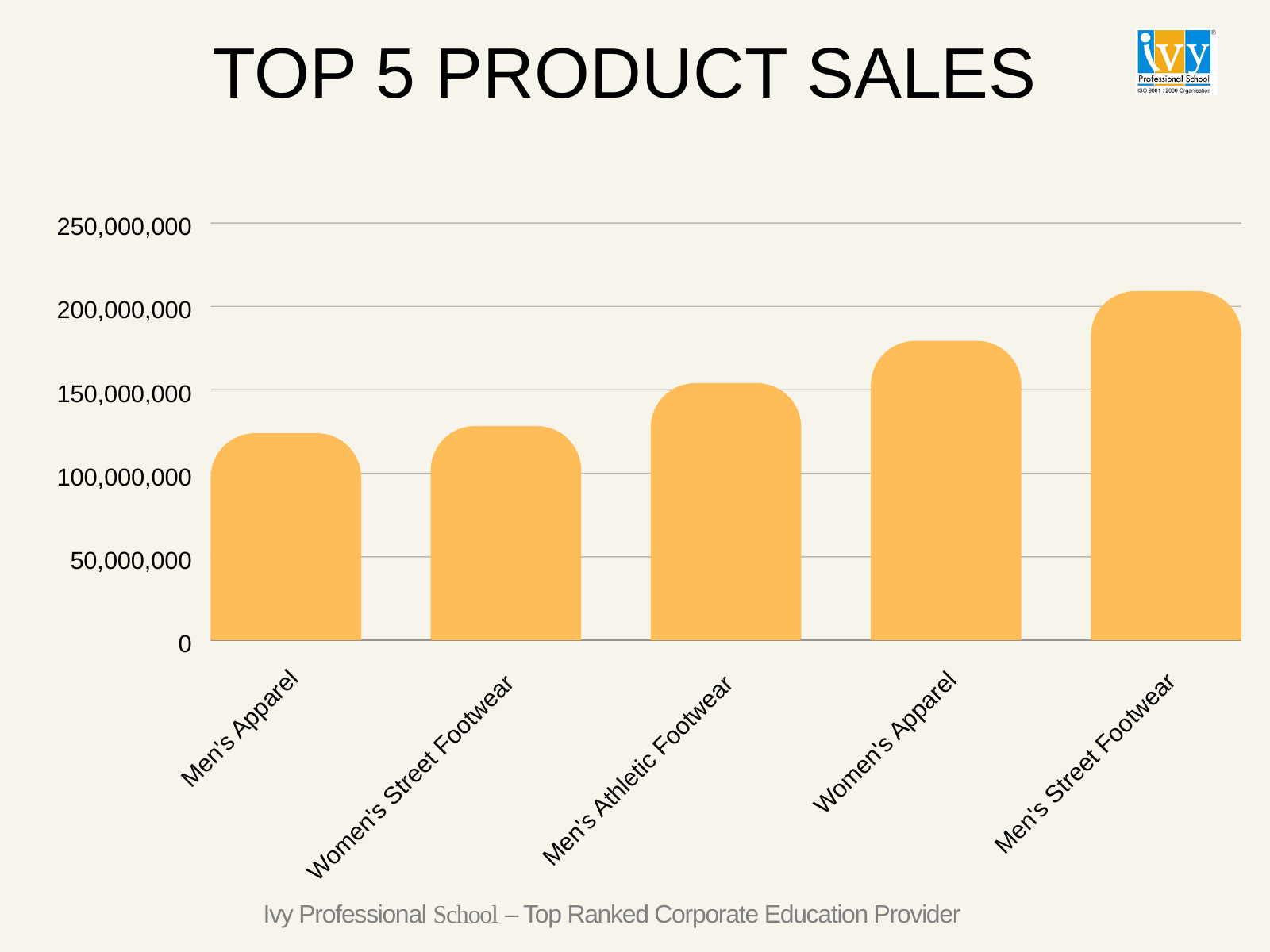

TOP 5 PRODUCT SALES

250,000,000

200,000,000

150,000,000
100,000,000
50,000,000
0
Men's Apparel
Women's Apparel
Men's Street Footwear
Men's Athletic Footwear
Women's Street Footwear

Ivy Professional School – Top Ranked Corporate Education Provider